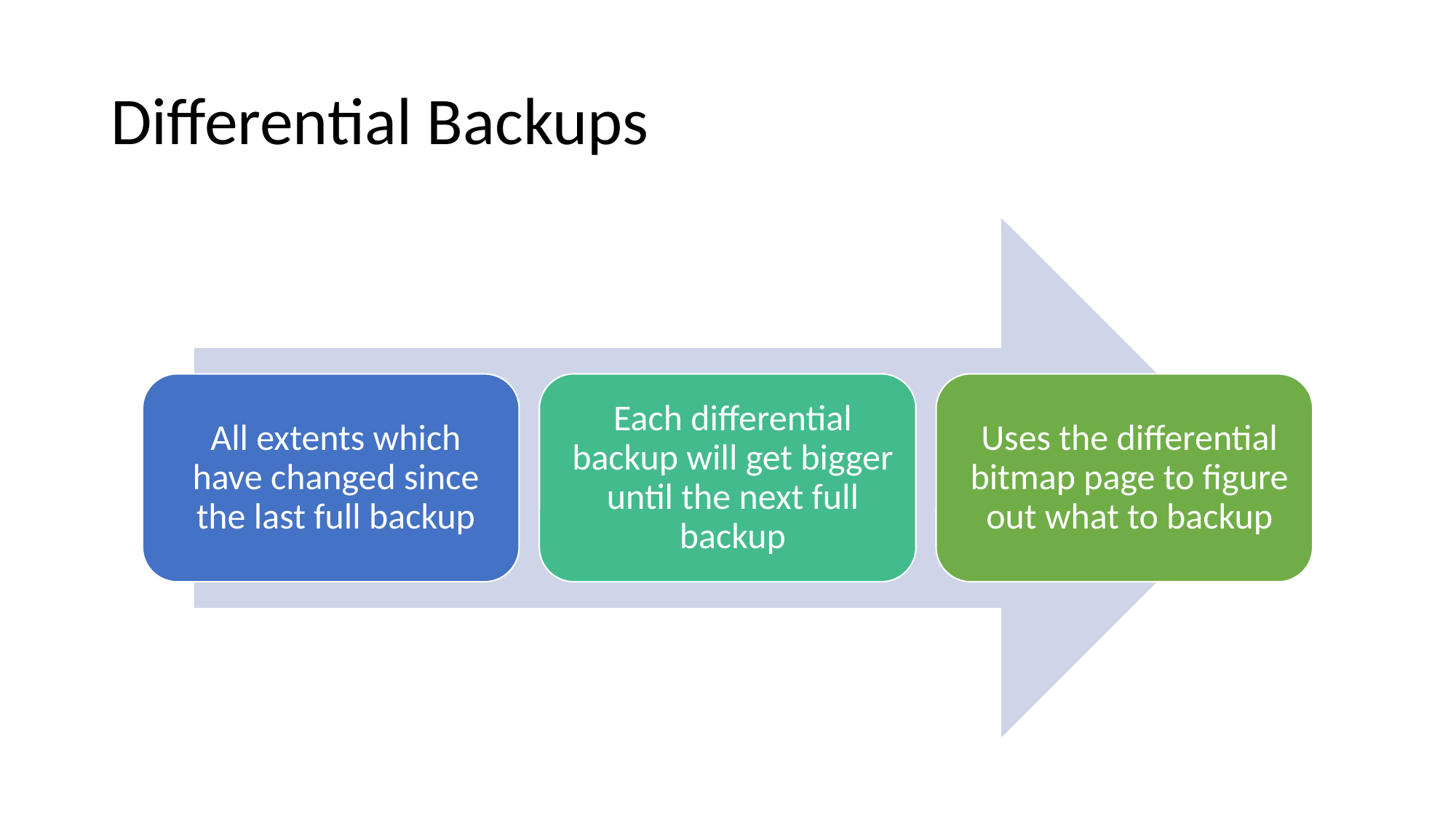

# Differential Backups
All extents which have changed since the last full backup
Each differential backup will get bigger until the next full backup
Uses the differential bitmap page to figure out what to backup